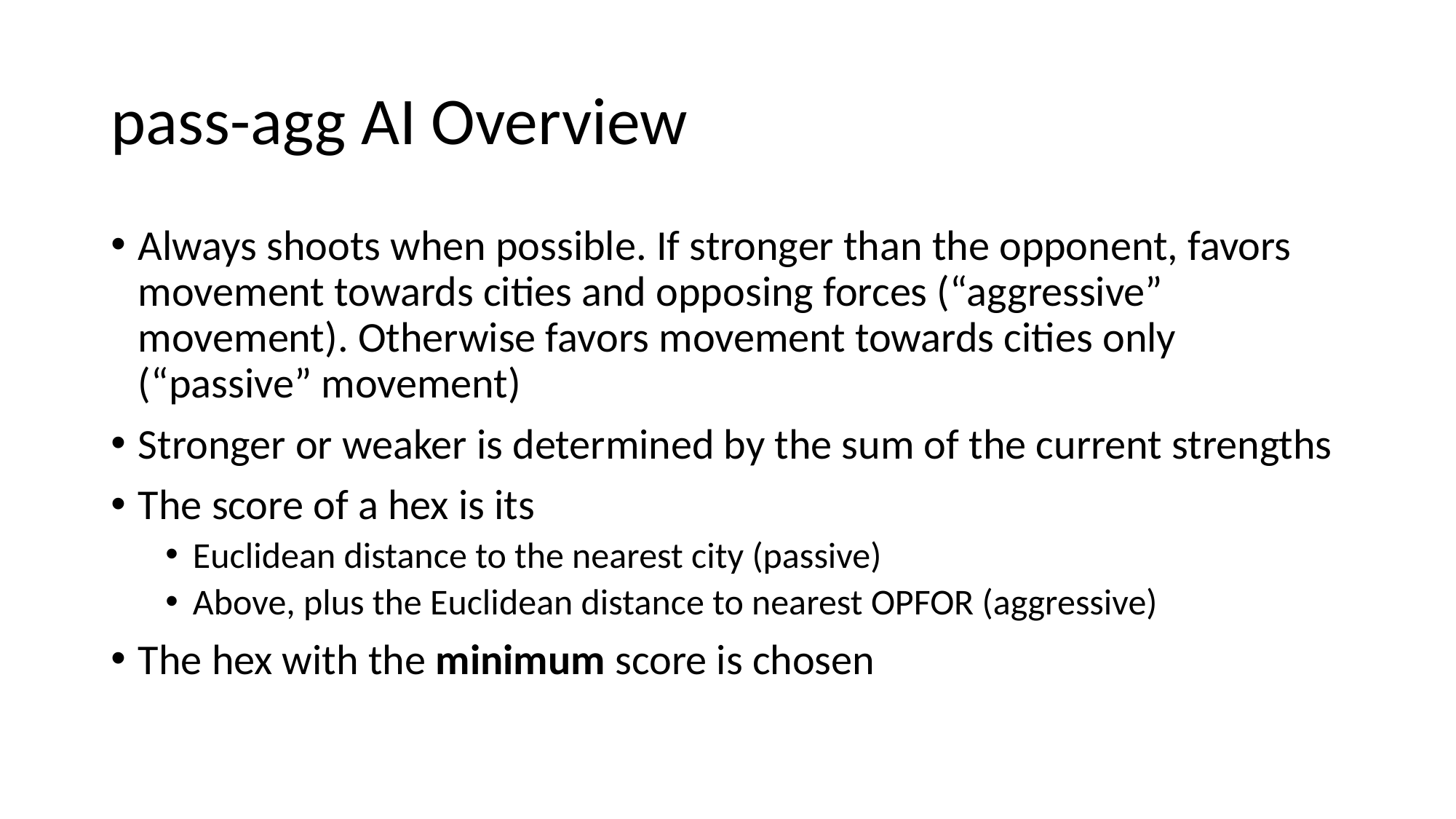

# pass-agg AI Overview
Always shoots when possible. If stronger than the opponent, favors movement towards cities and opposing forces (“aggressive” movement). Otherwise favors movement towards cities only (“passive” movement)
Stronger or weaker is determined by the sum of the current strengths
The score of a hex is its
Euclidean distance to the nearest city (passive)
Above, plus the Euclidean distance to nearest OPFOR (aggressive)
The hex with the minimum score is chosen